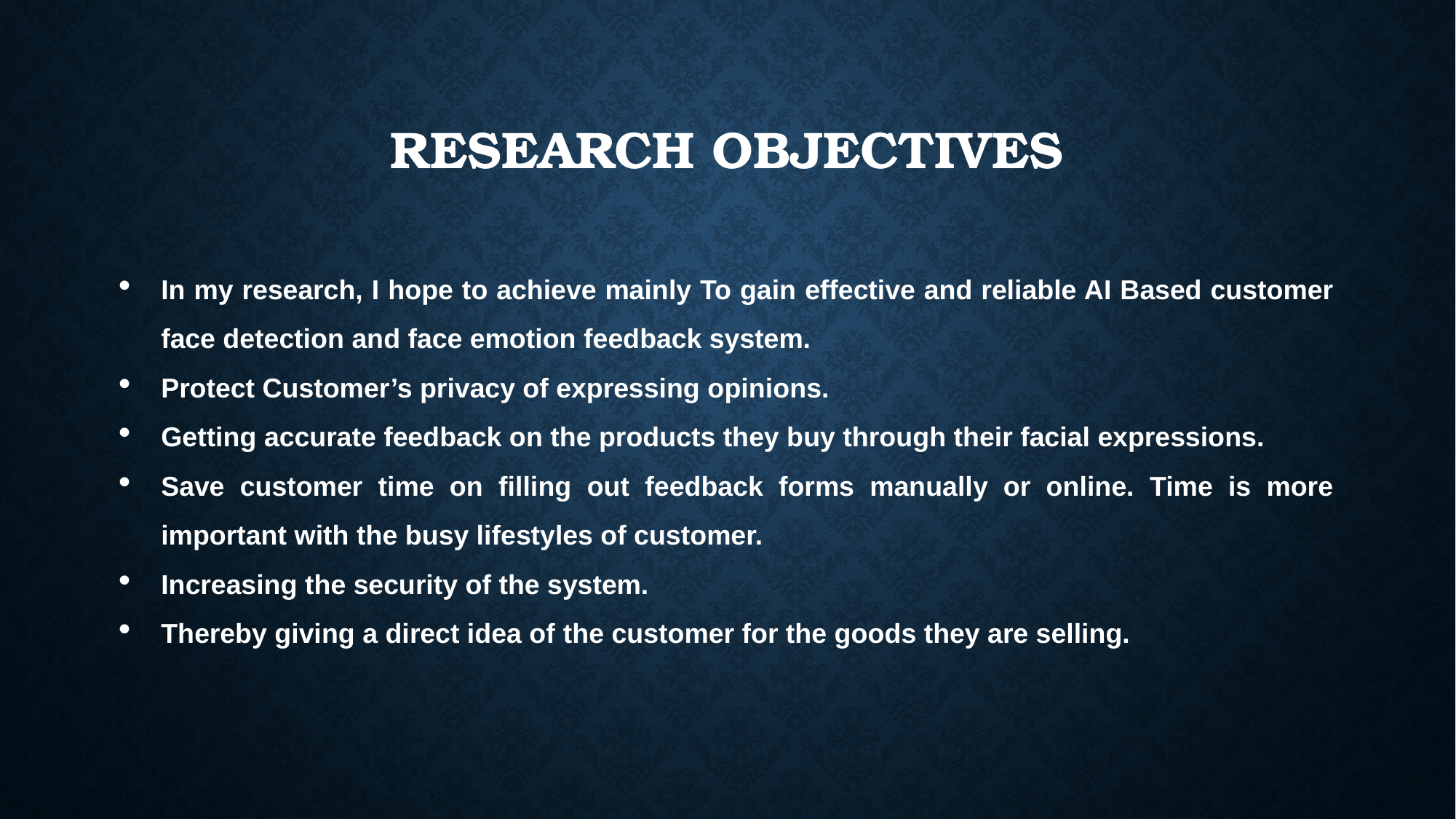

# Research objectives
In my research, I hope to achieve mainly To gain effective and reliable AI Based customer face detection and face emotion feedback system.
Protect Customer’s privacy of expressing opinions.
Getting accurate feedback on the products they buy through their facial expressions.
Save customer time on filling out feedback forms manually or online. Time is more important with the busy lifestyles of customer.
Increasing the security of the system.
Thereby giving a direct idea of ​​the customer for the goods they are selling.